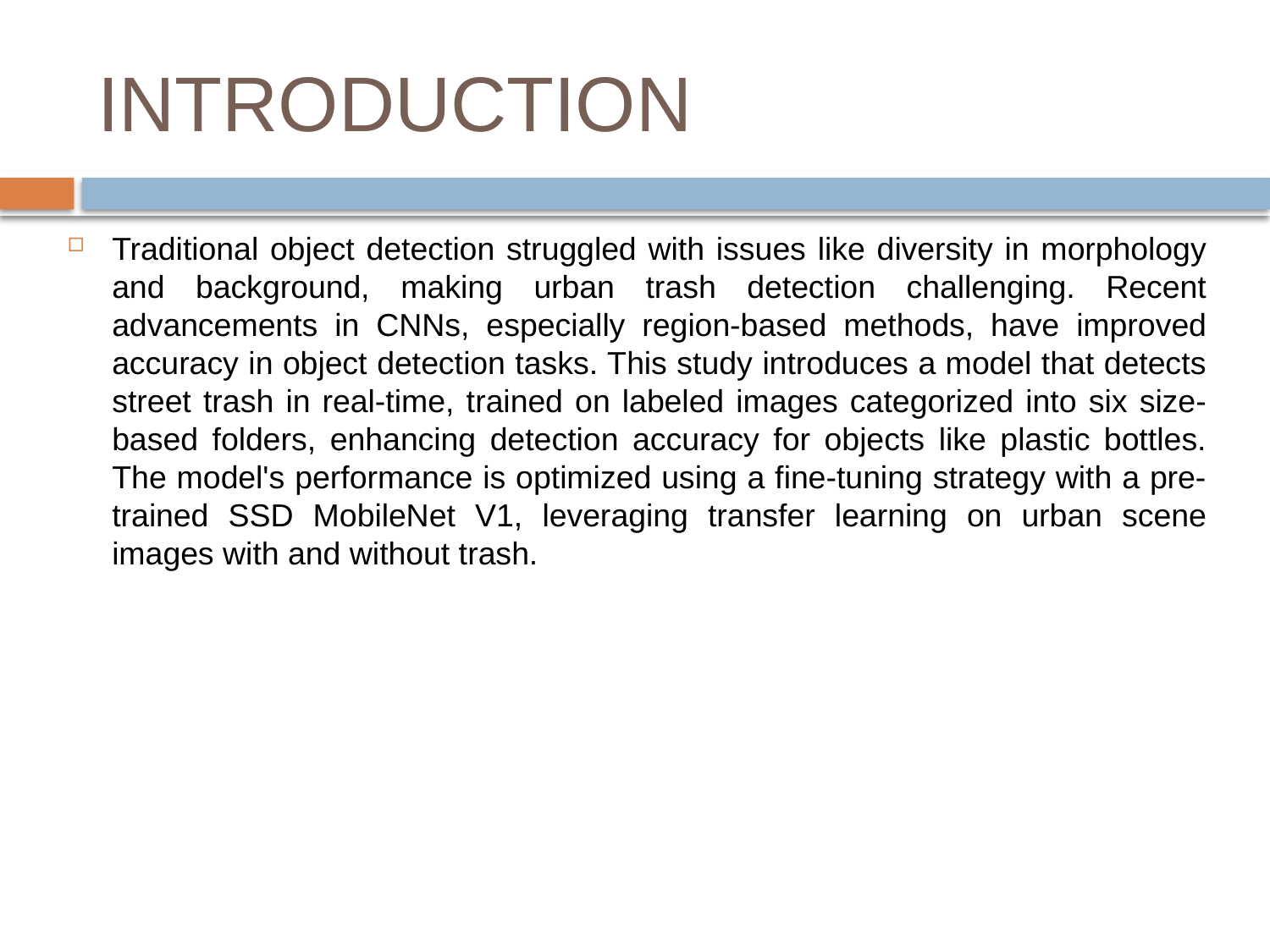

# INTRODUCTION
Traditional object detection struggled with issues like diversity in morphology and background, making urban trash detection challenging. Recent advancements in CNNs, especially region-based methods, have improved accuracy in object detection tasks. This study introduces a model that detects street trash in real-time, trained on labeled images categorized into six size-based folders, enhancing detection accuracy for objects like plastic bottles. The model's performance is optimized using a fine-tuning strategy with a pre-trained SSD MobileNet V1, leveraging transfer learning on urban scene images with and without trash.